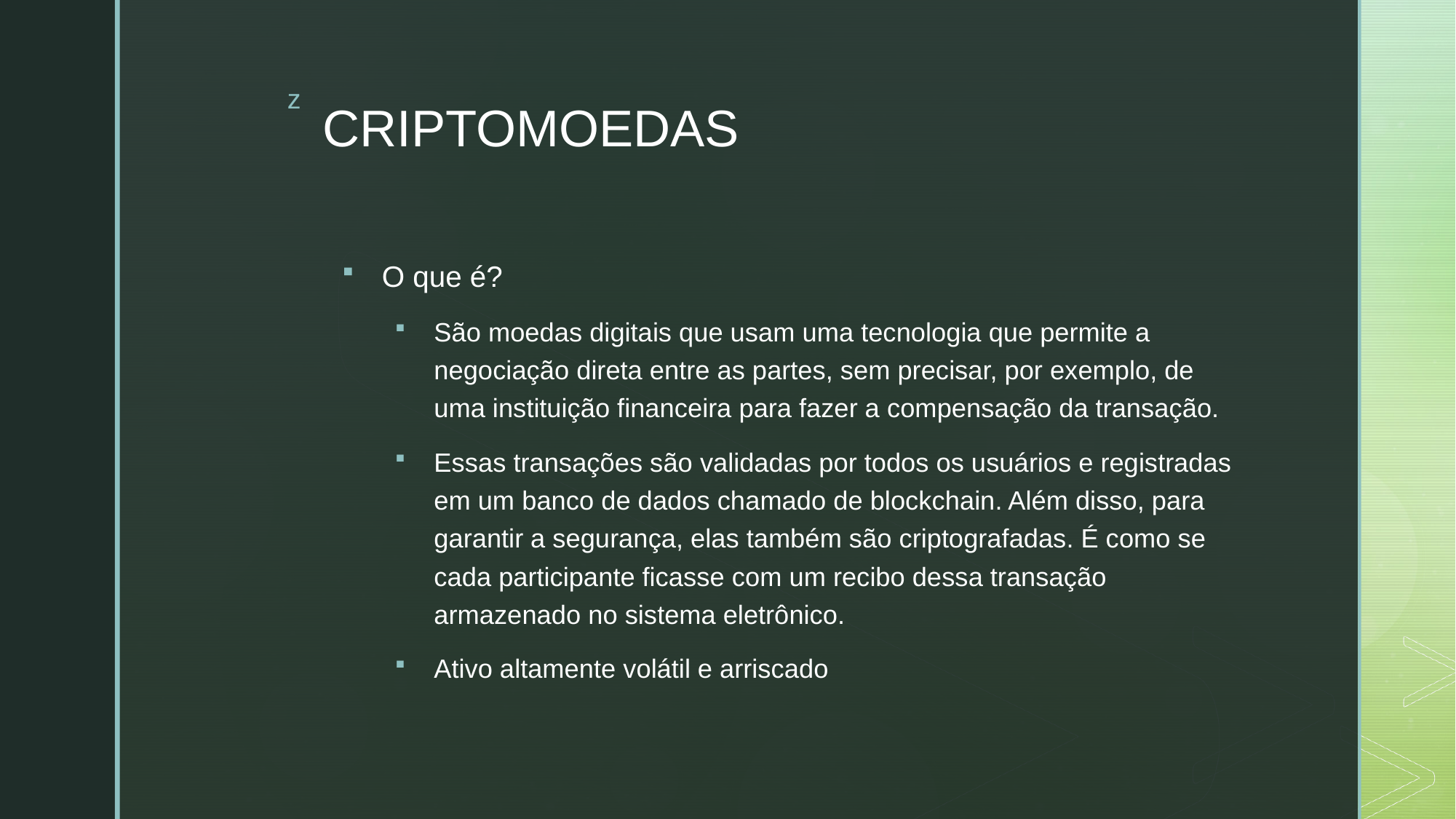

# CRIPTOMOEDAS
O que é?
São moedas digitais que usam uma tecnologia que permite a negociação direta entre as partes, sem precisar, por exemplo, de uma instituição financeira para fazer a compensação da transação.
Essas transações são validadas por todos os usuários e registradas em um banco de dados chamado de blockchain. Além disso, para garantir a segurança, elas também são criptografadas. É como se cada participante ficasse com um recibo dessa transação armazenado no sistema eletrônico.
Ativo altamente volátil e arriscado